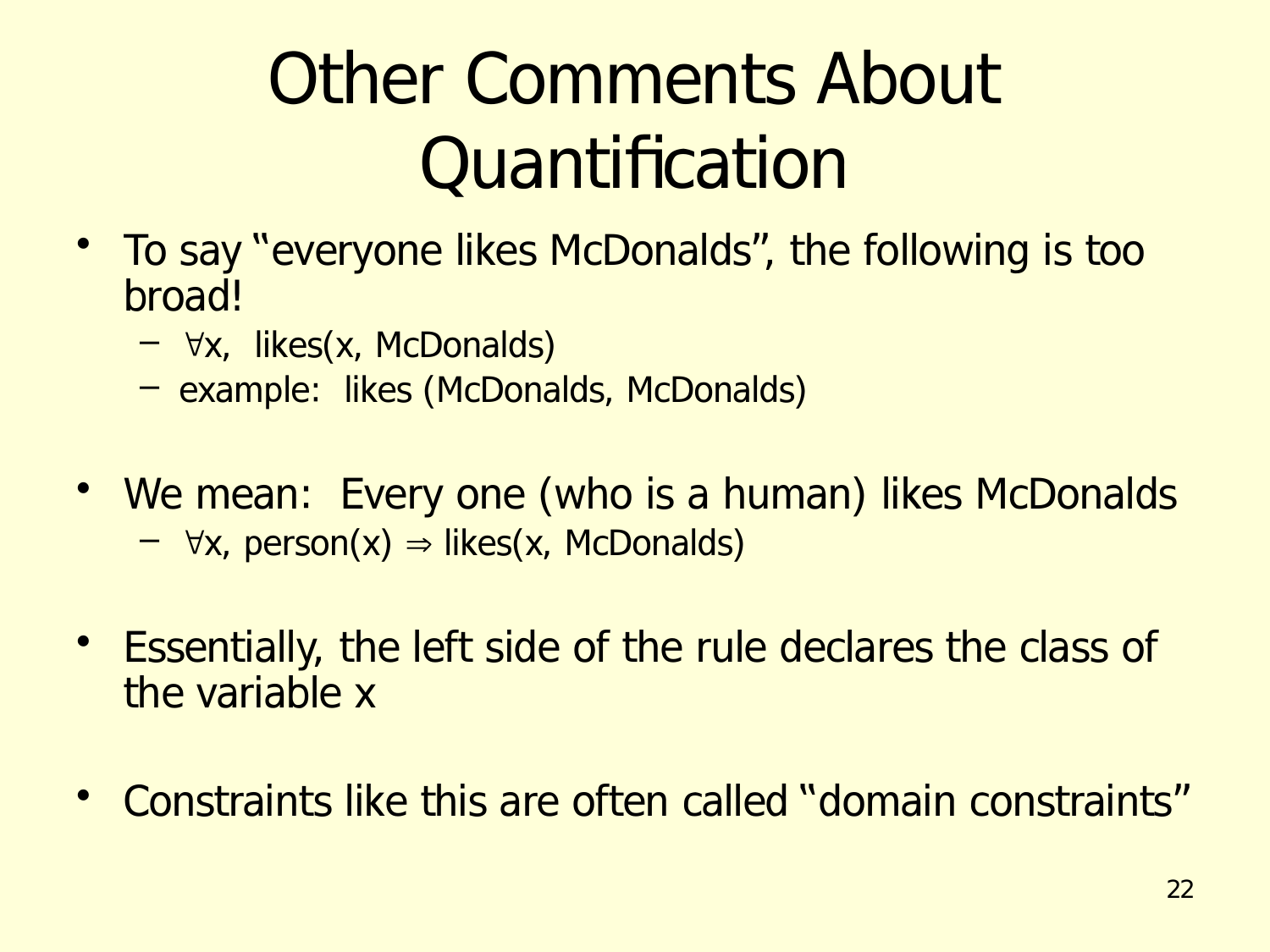

# Other Comments About Quantification
To say “everyone likes McDonalds”, the following is too broad!
∀x,  likes(x, McDonalds)
example:  likes (McDonalds, McDonalds)

We mean:  Every one (who is a human) likes McDonalds
∀x, person(x) ⇒ likes(x, McDonalds)

Essentially, the left side of the rule declares the class of the variable x

Constraints like this are often called “domain constraints”
22